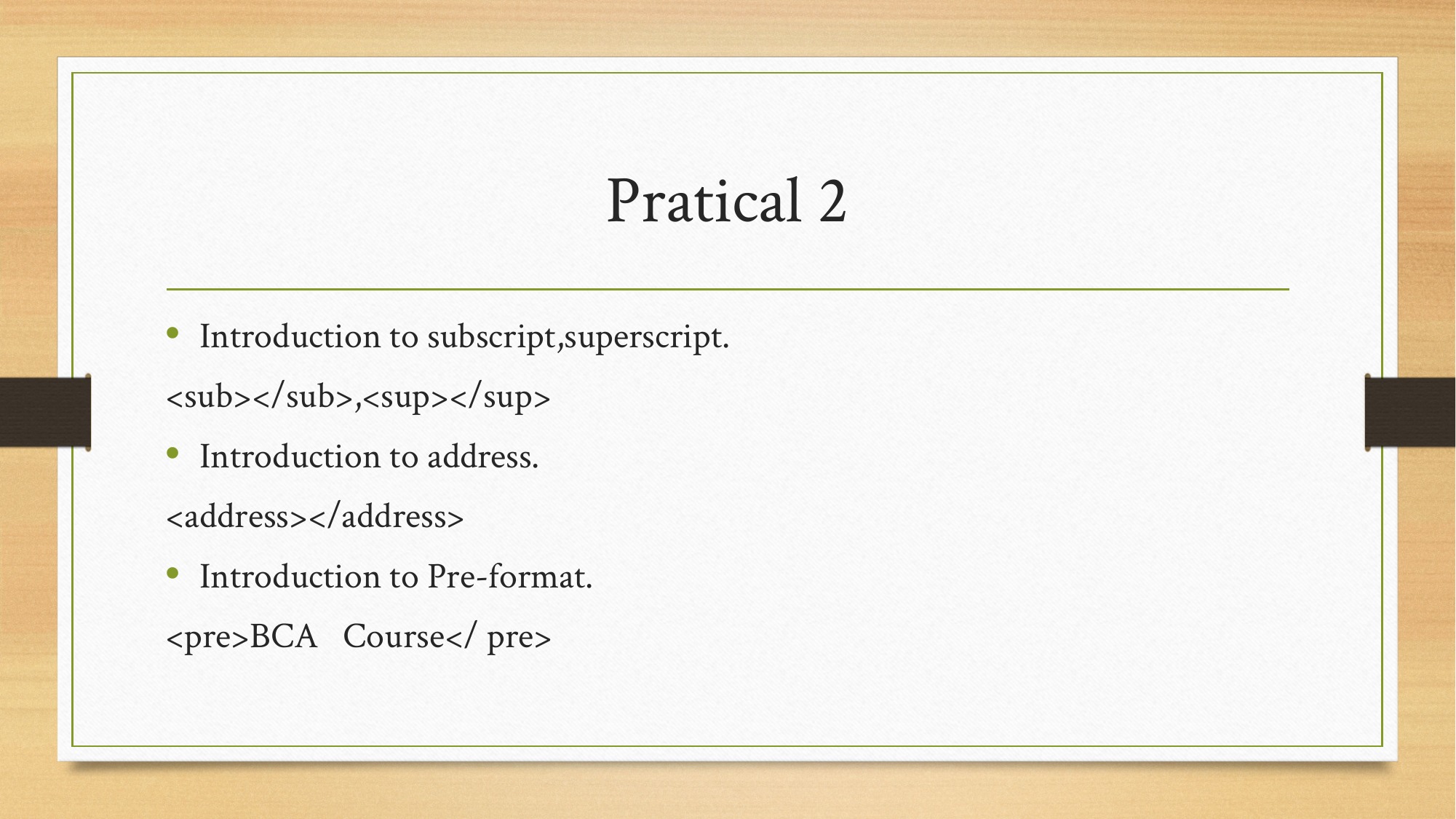

# Pratical 2
Introduction to subscript,superscript.
<sub></sub>,<sup></sup>
Introduction to address.
<address></address>
Introduction to Pre-format.
<pre>BCA   Course</ pre>